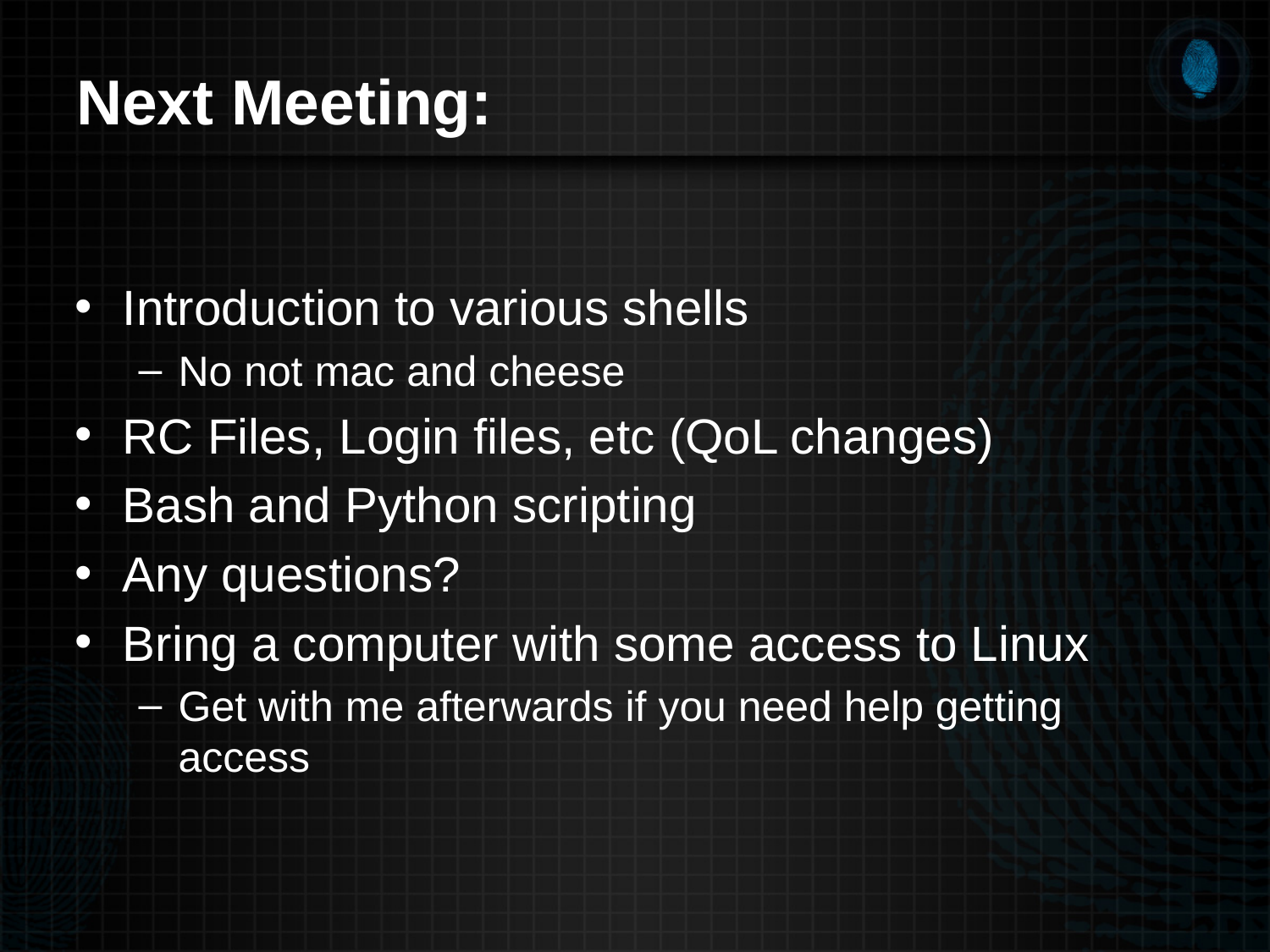

# Next Meeting:

Introduction to various shells
No not mac and cheese
RC Files, Login files, etc (QoL changes)
Bash and Python scripting
Any questions?
Bring a computer with some access to Linux
Get with me afterwards if you need help getting access